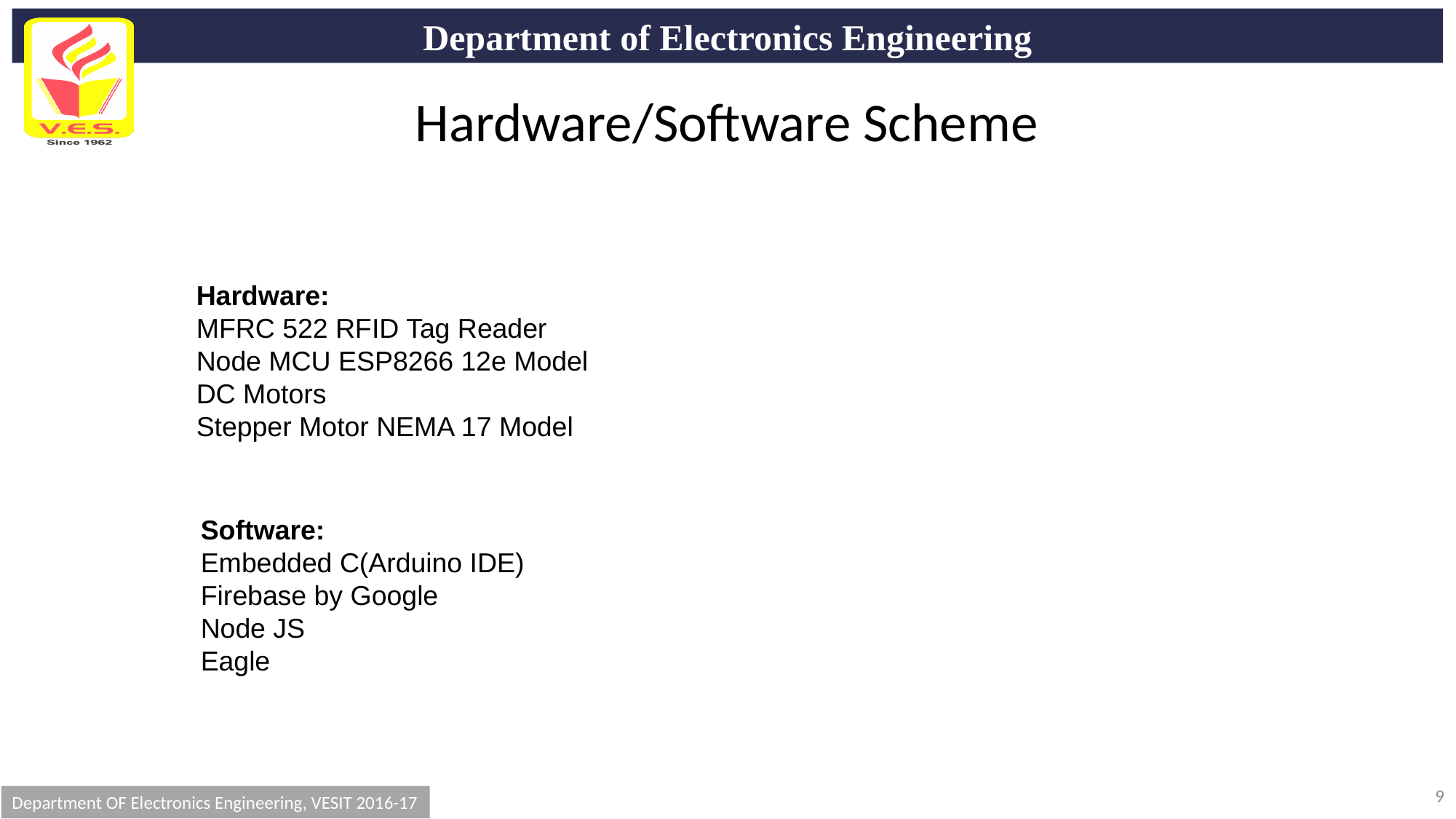

Hardware/Software Scheme
Hardware:
MFRC 522 RFID Tag Reader
Node MCU ESP8266 12e Model
DC Motors
Stepper Motor NEMA 17 Model

Software:
Embedded C(Arduino IDE)
Firebase by Google
Node JS
Eagle

9